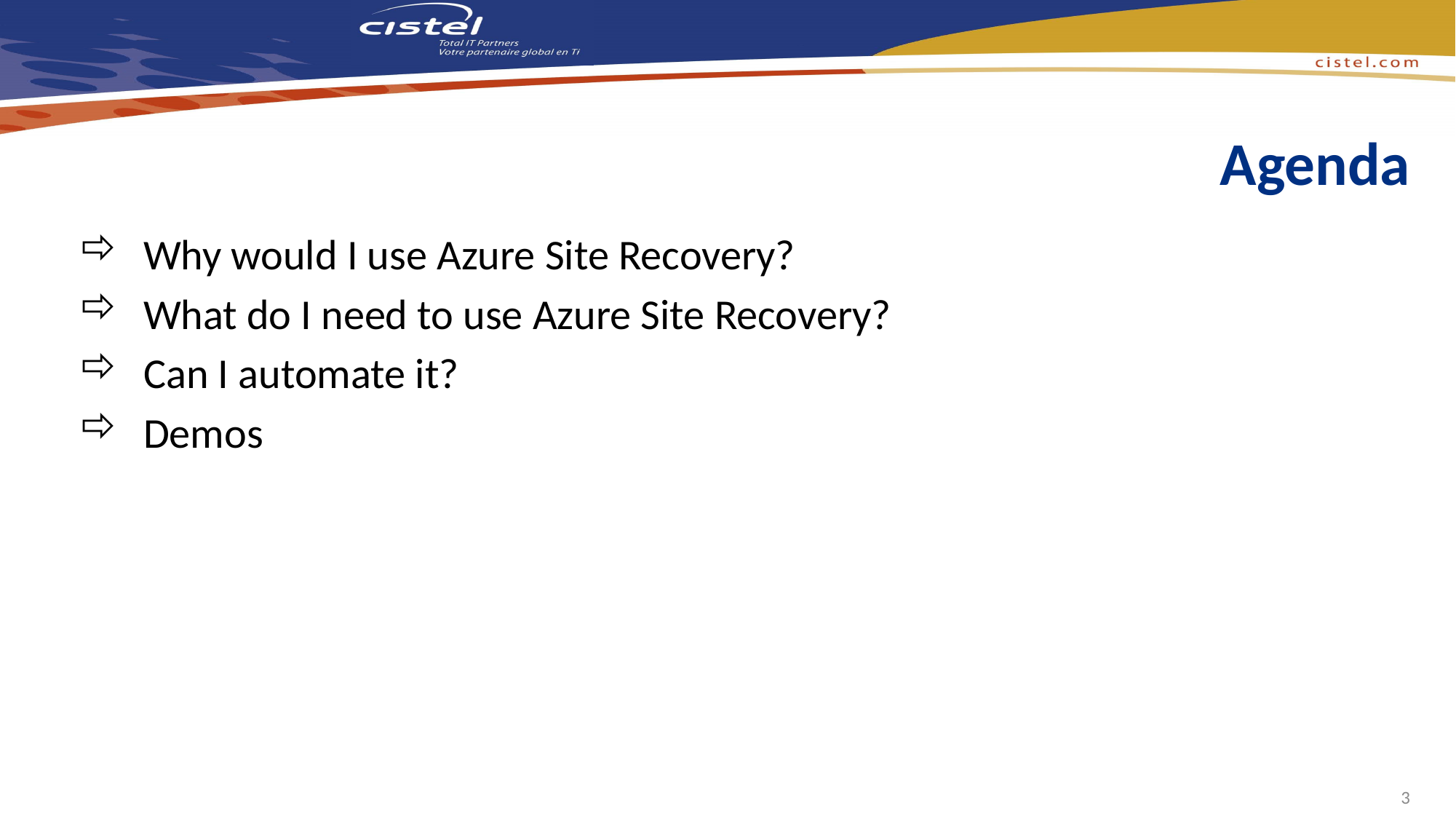

# Agenda
Why would I use Azure Site Recovery?
What do I need to use Azure Site Recovery?
Can I automate it?
Demos
3